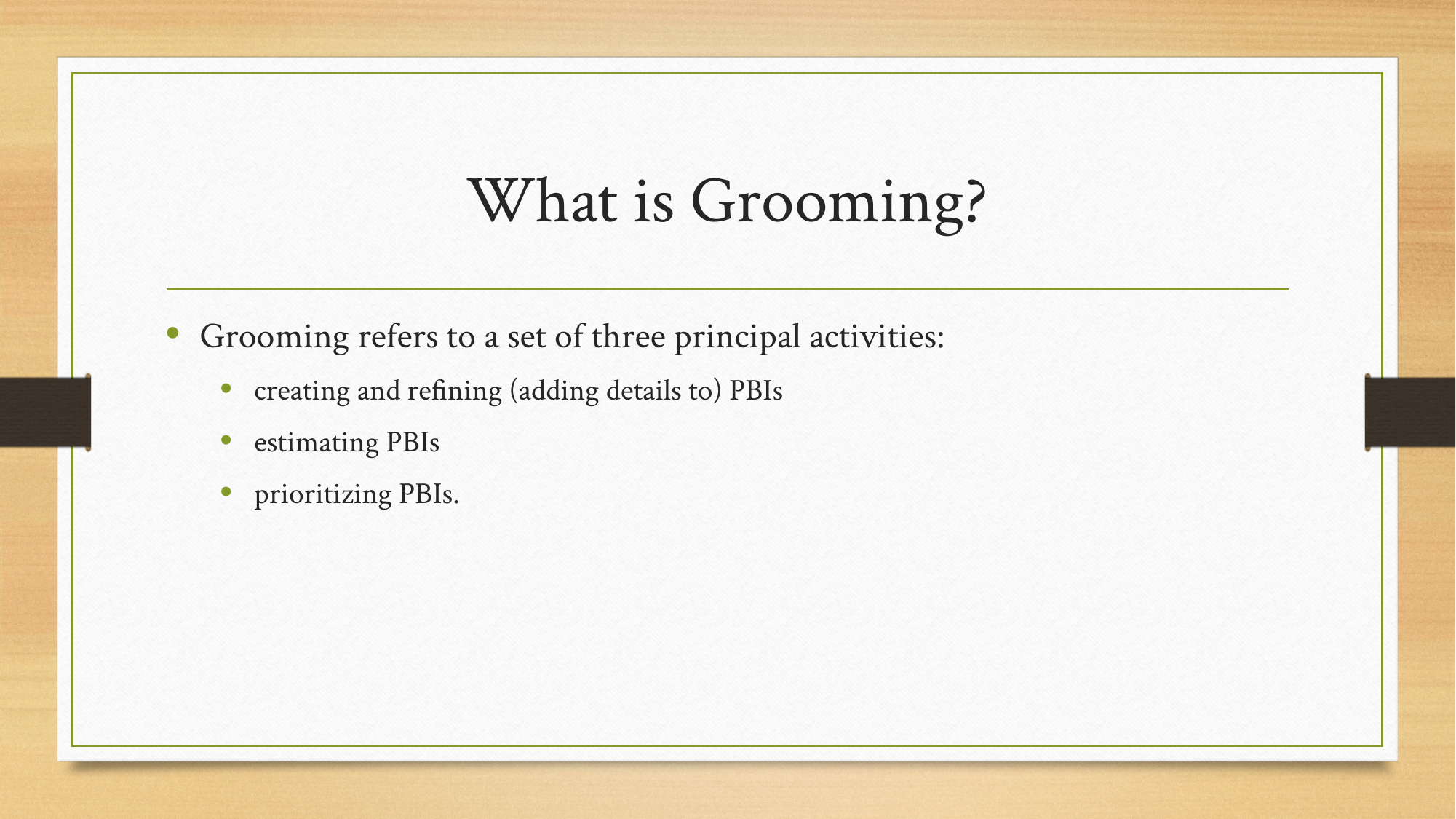

# What is Grooming?
Grooming refers to a set of three principal activities:
creating and refining (adding details to) PBIs
estimating PBIs
prioritizing PBIs.